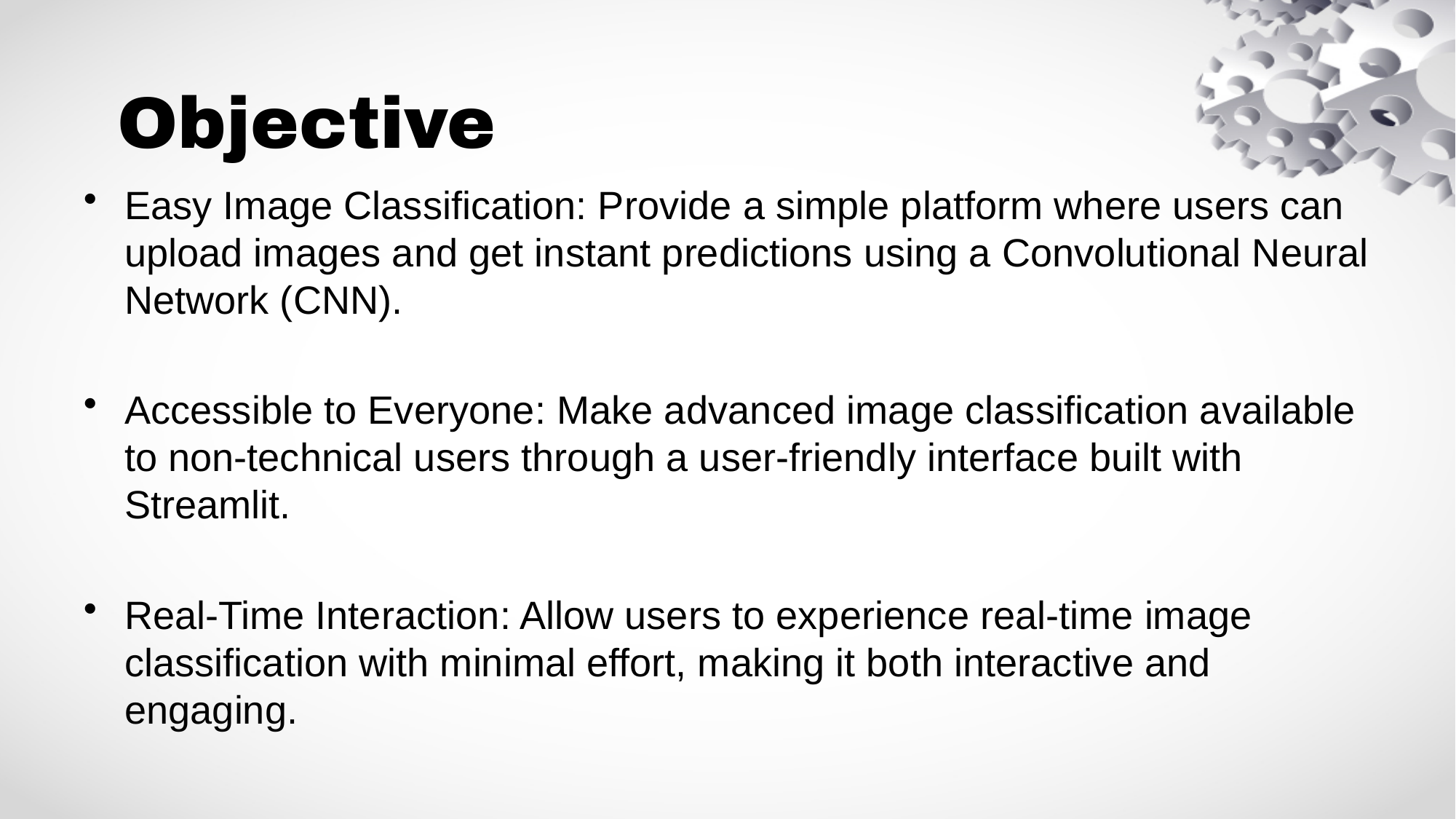

# Objective
Easy Image Classification: Provide a simple platform where users can upload images and get instant predictions using a Convolutional Neural Network (CNN).

Accessible to Everyone: Make advanced image classification available to non-technical users through a user-friendly interface built with Streamlit.

Real-Time Interaction: Allow users to experience real-time image classification with minimal effort, making it both interactive and engaging.